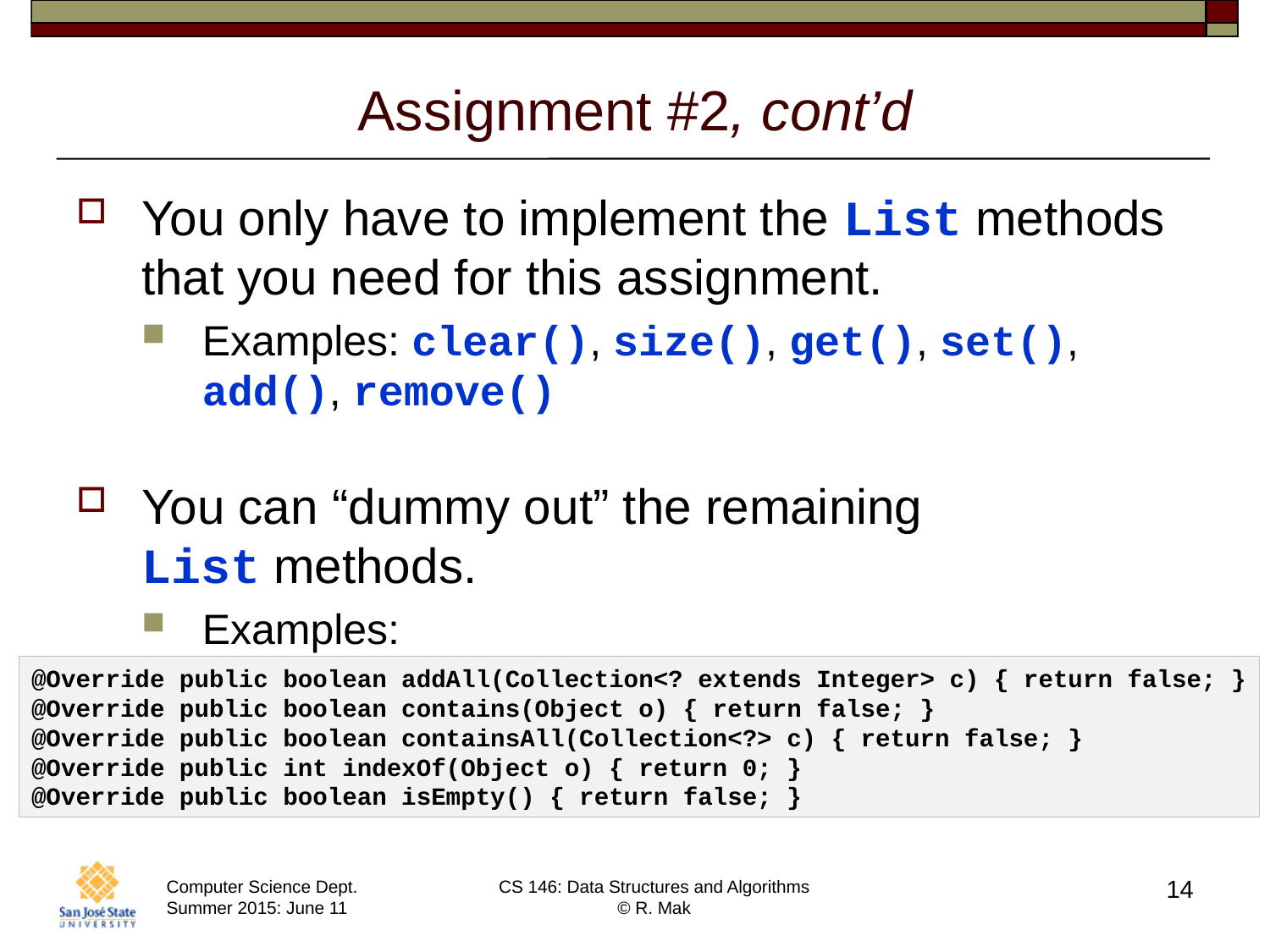

# Assignment #2, cont’d
You only have to implement the List methods that you need for this assignment.
Examples: clear(), size(), get(), set(), add(), remove()

You can “dummy out” the remaining
List methods.
Examples:
@Override public boolean addAll(Collection<? extends Integer> c) { return false; }
@Override public boolean contains(Object o) { return false; }
@Override public boolean containsAll(Collection<?> c) { return false; }
@Override public int indexOf(Object o) { return 0; }
@Override public boolean isEmpty() { return false; }
14